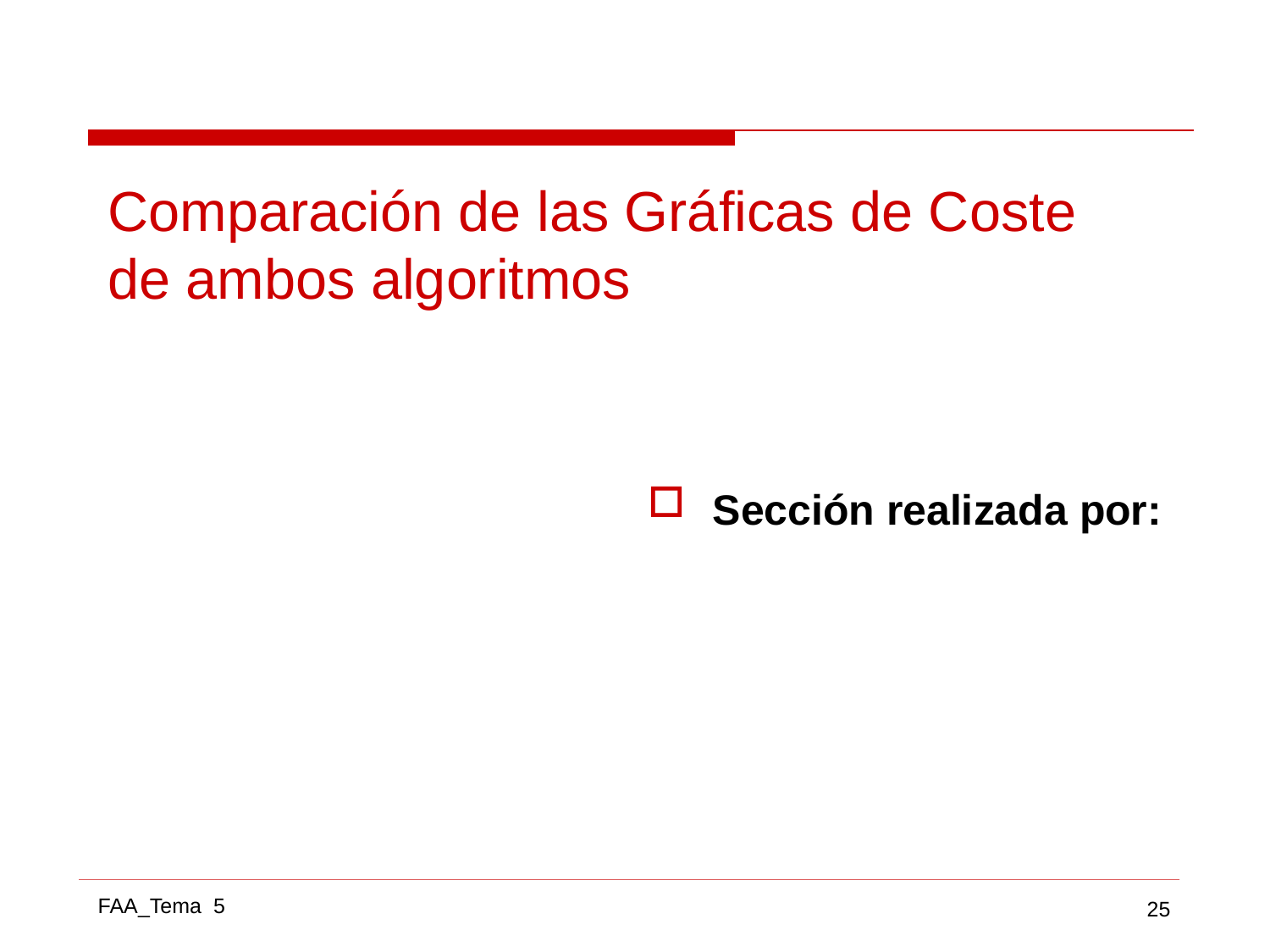

Comparación de las Gráficas de Coste
de ambos algoritmos
Sección realizada por: